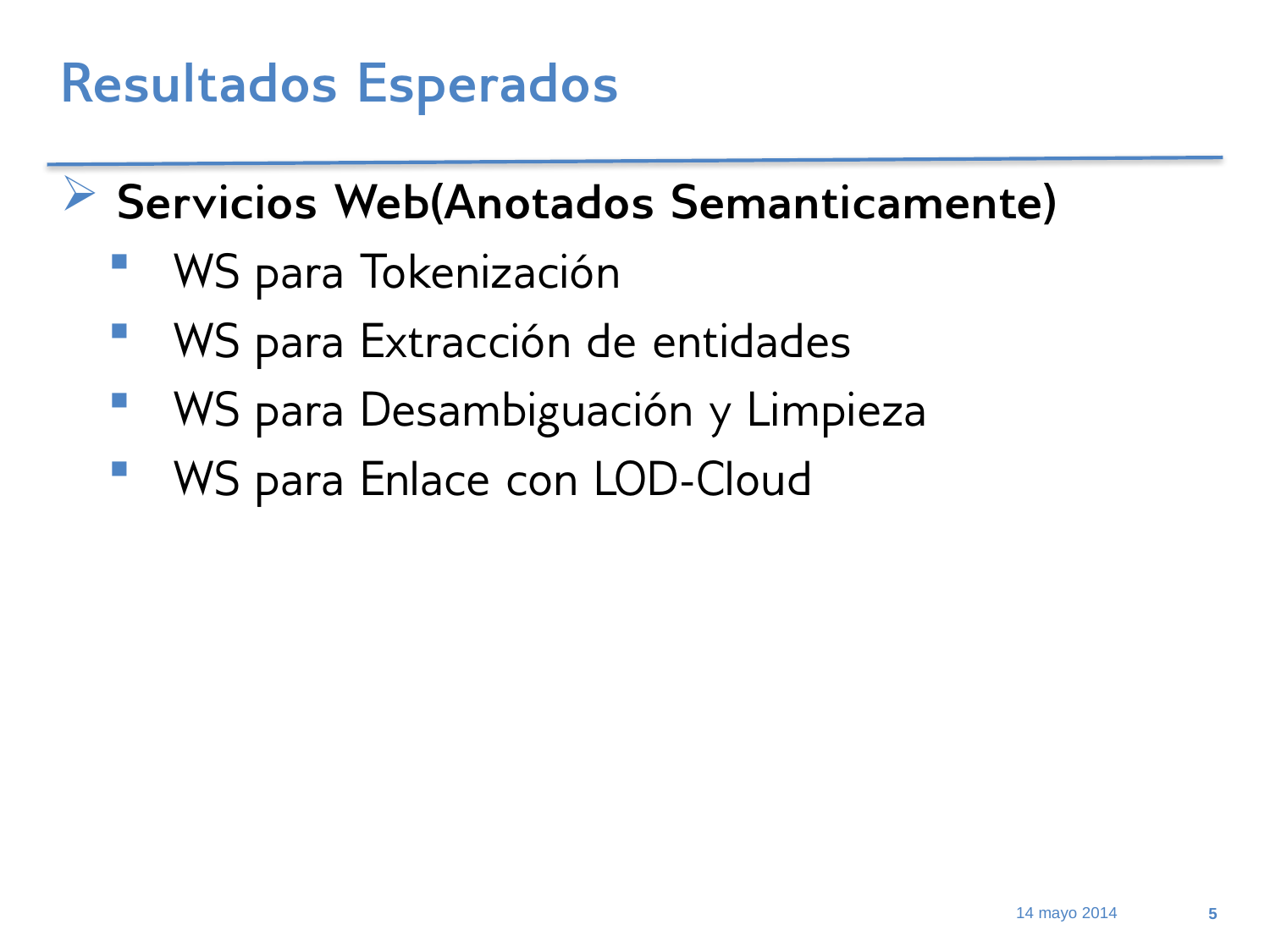

# Resultados Esperados
Servicios Web(Anotados Semanticamente)
WS para Tokenización
WS para Extracción de entidades
WS para Desambiguación y Limpieza
WS para Enlace con LOD-Cloud

5